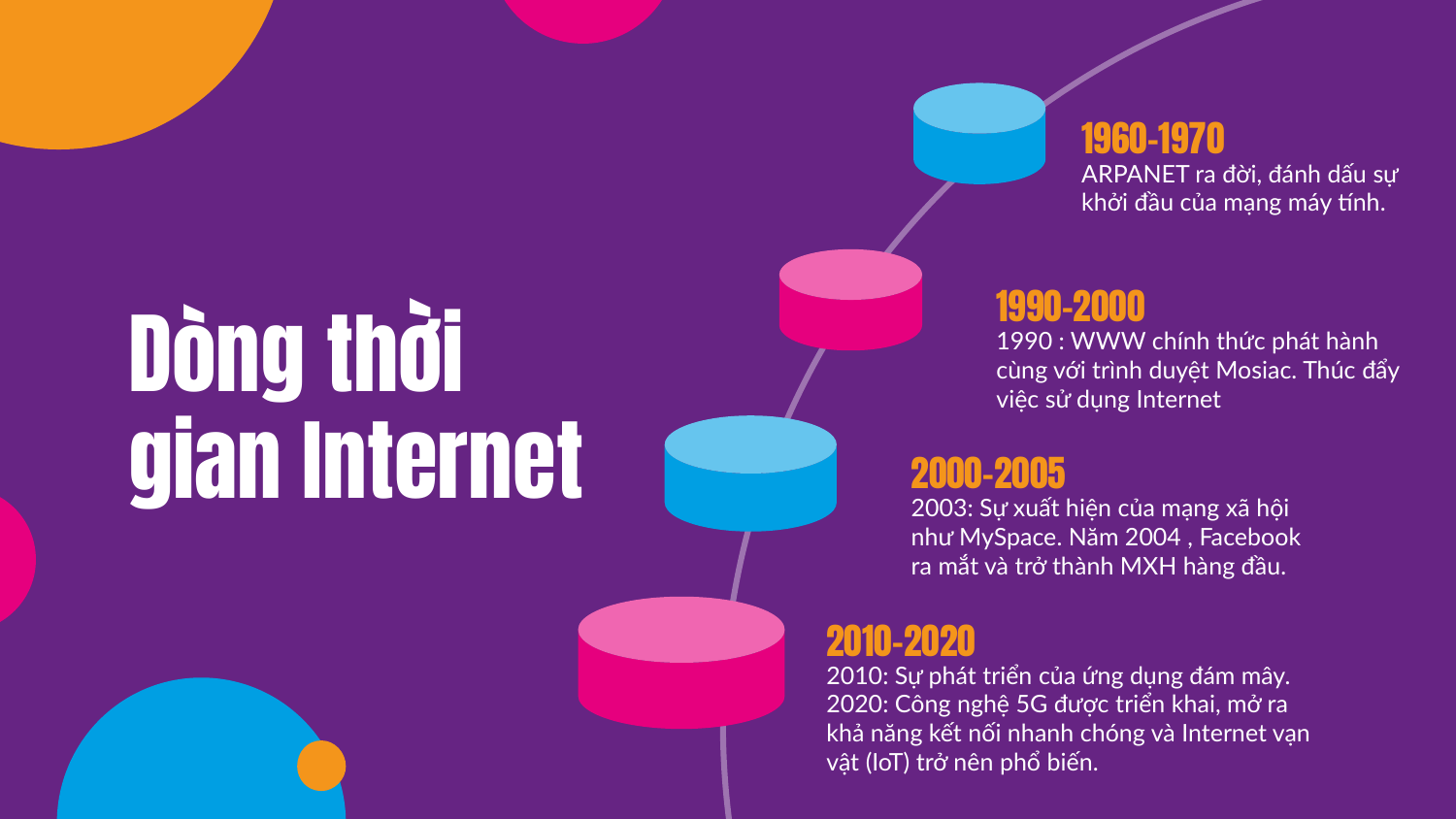

1960-1970
ARPANET ra đời, đánh dấu sự khởi đầu của mạng máy tính.

1990-2000
# Dòng thời gian Internet
1990 : WWW chính thức phát hành cùng với trình duyệt Mosiac. Thúc đẩy việc sử dụng Internet

2000-2005
2003: Sự xuất hiện của mạng xã hội như MySpace. Năm 2004 , Facebook ra mắt và trở thành MXH hàng đầu.

2010-2020
2010: Sự phát triển của ứng dụng đám mây.
2020: Công nghệ 5G được triển khai, mở ra khả năng kết nối nhanh chóng và Internet vạn vật (IoT) trở nên phổ biến.